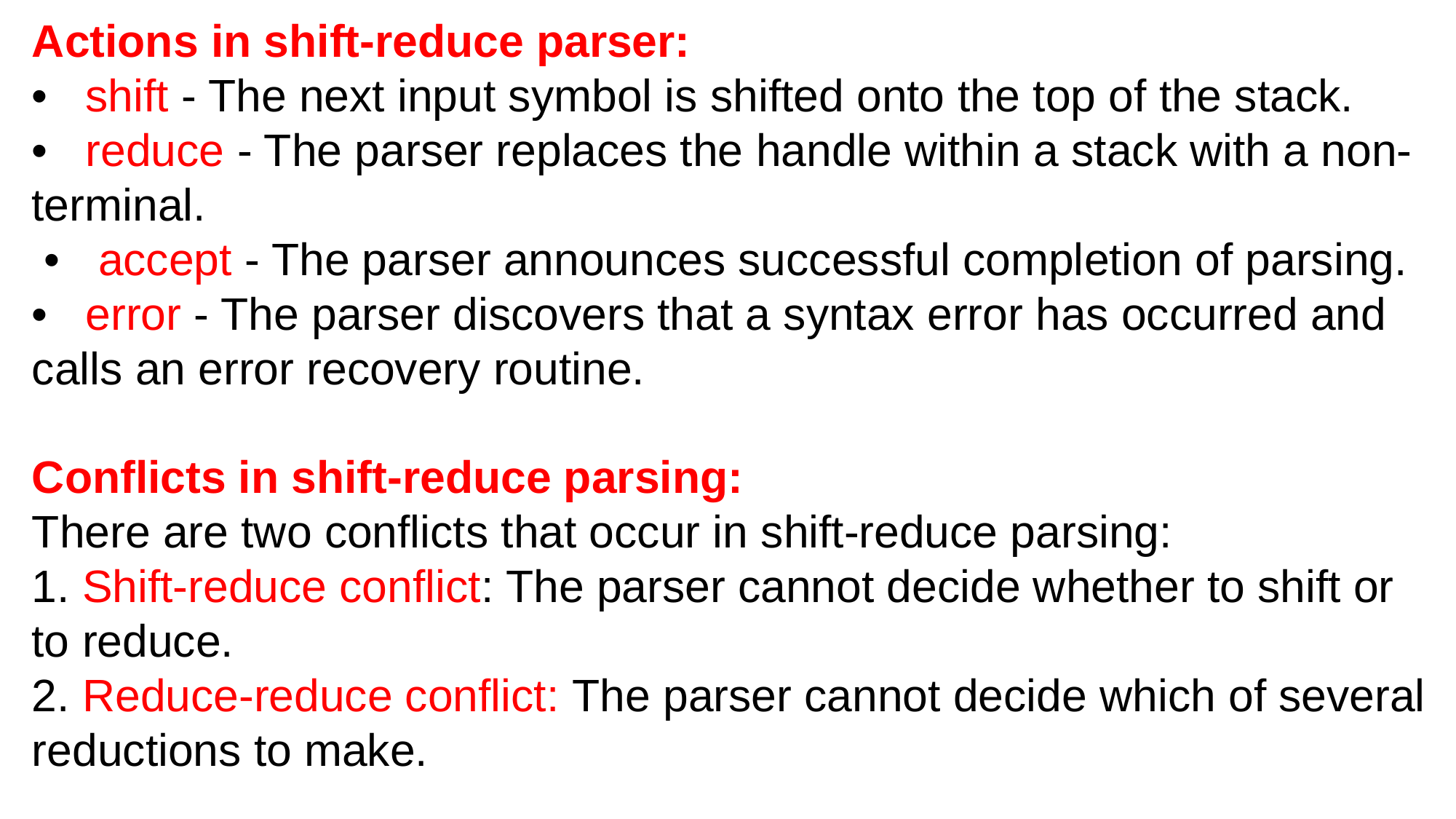

Actions in shift-reduce parser:
•   shift - The next input symbol is shifted onto the top of the stack.
•   reduce - The parser replaces the handle within a stack with a non-terminal.
 •   accept - The parser announces successful completion of parsing.
•   error - The parser discovers that a syntax error has occurred and calls an error recovery routine.

Conflicts in shift-reduce parsing:
There are two conflicts that occur in shift-reduce parsing:
1. Shift-reduce conflict: The parser cannot decide whether to shift or to reduce.
2. Reduce-reduce conflict: The parser cannot decide which of several reductions to make.